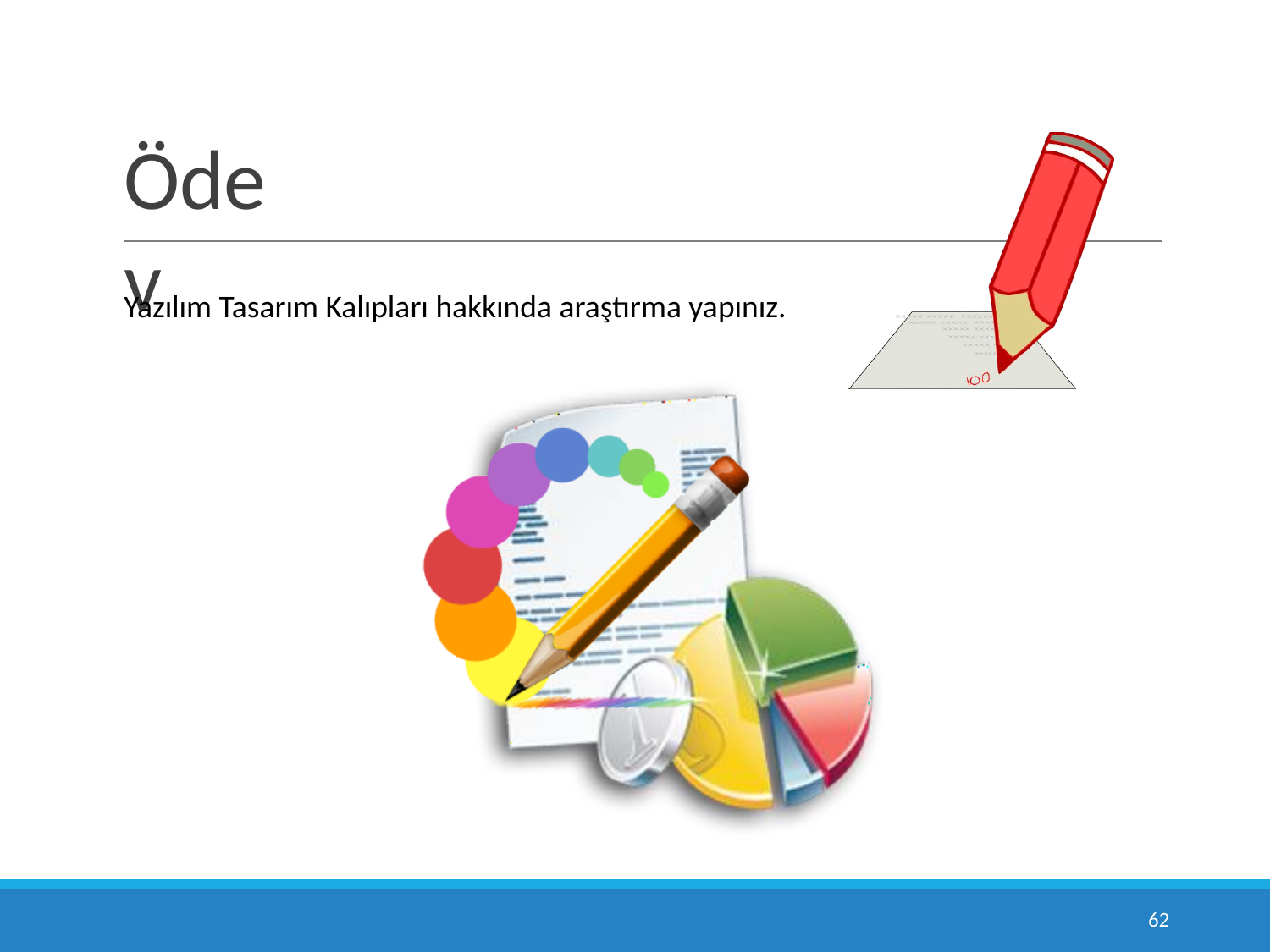

Ödev
Yazılım Tasarım Kalıpları hakkında araştırma yapınız.
62